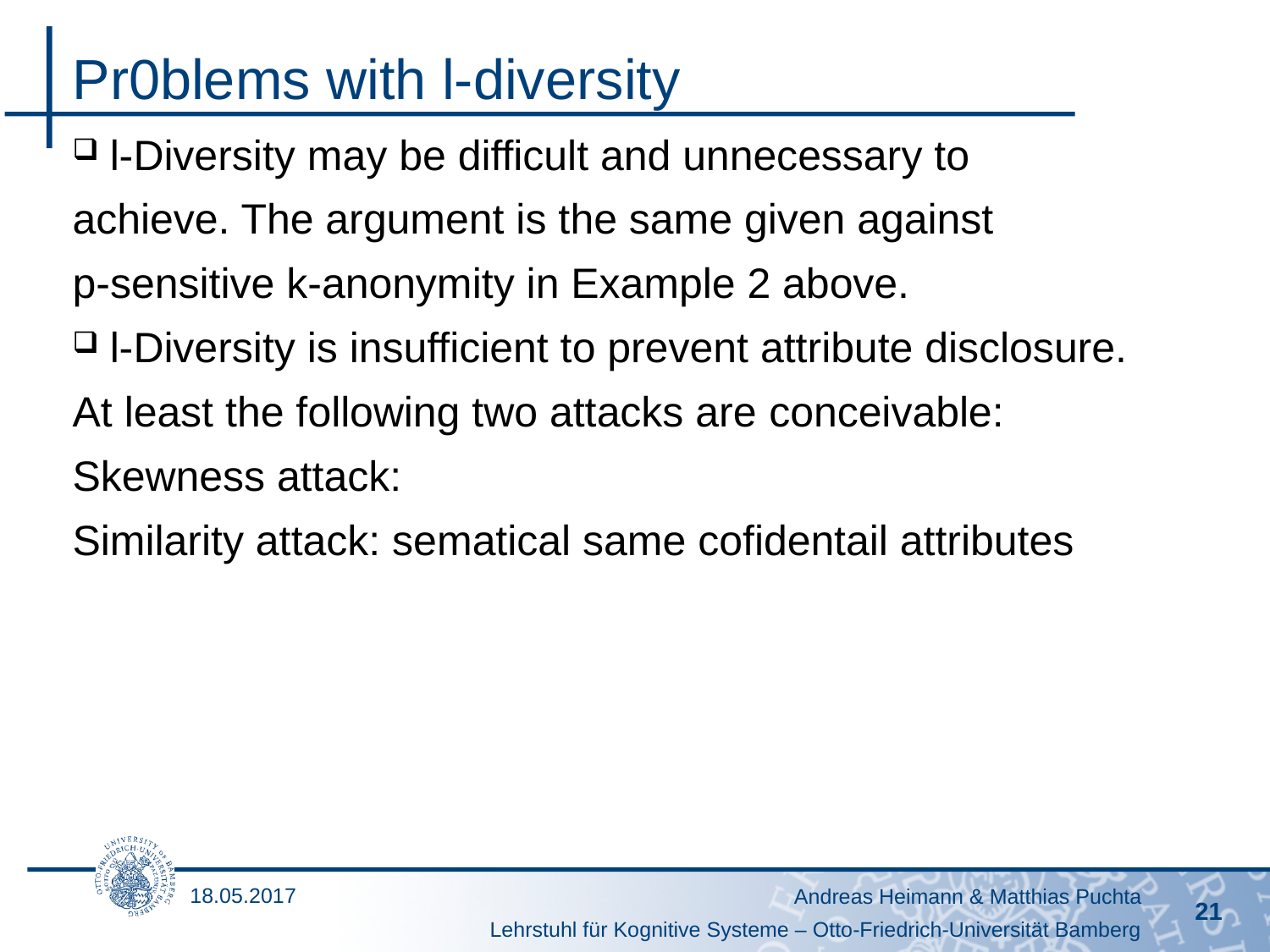

# Pr0blems with l-diversity
l-Diversity may be difficult and unnecessary to
achieve. The argument is the same given against
p-sensitive k-anonymity in Example 2 above.
l-Diversity is insufficient to prevent attribute disclosure.
At least the following two attacks are conceivable:
Skewness attack:
Similarity attack: sematical same cofidentail attributes
18.05.2017
Andreas Heimann & Matthias Puchta
21